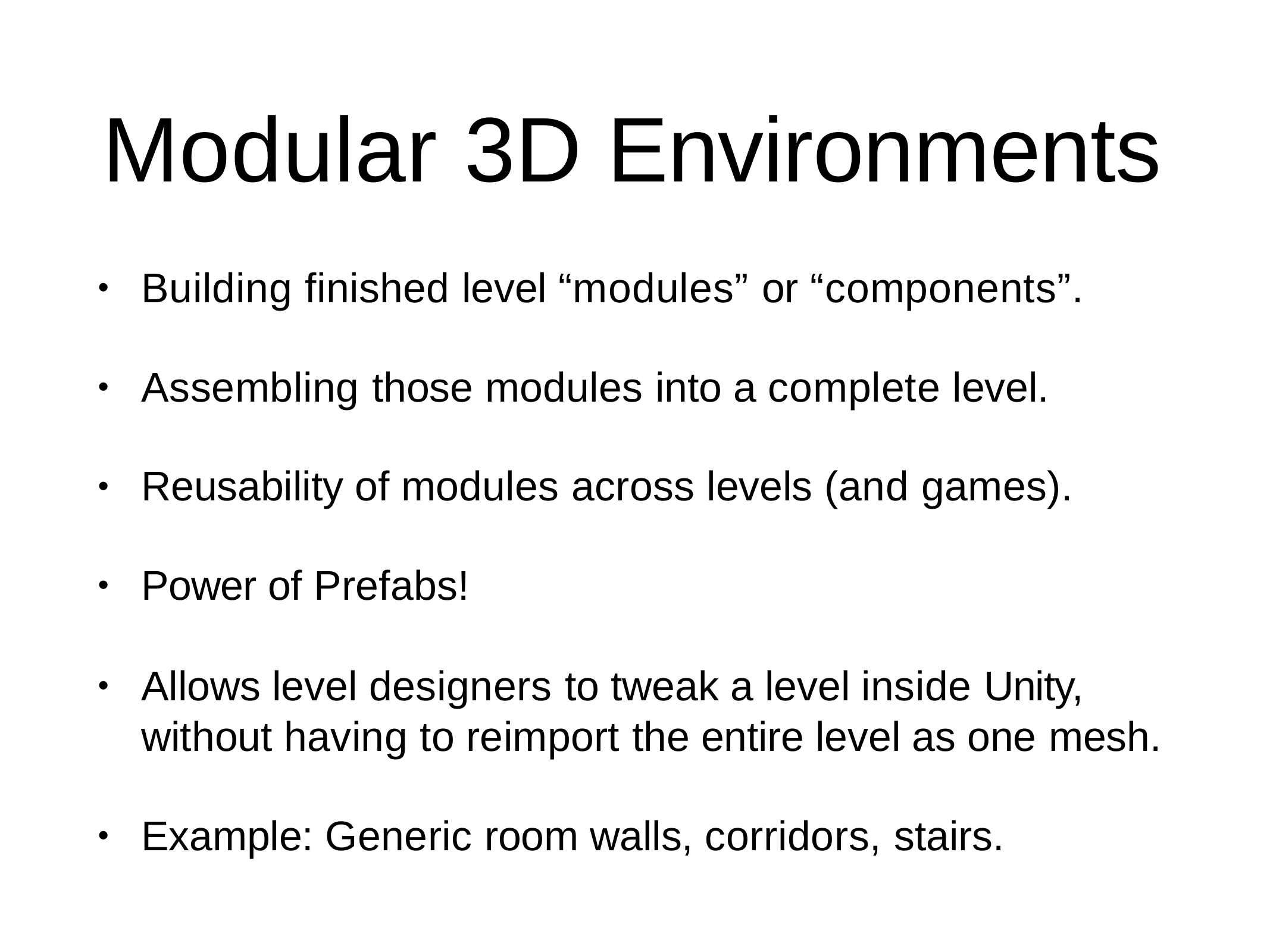

# Modular 3D Environments
Building finished level “modules” or “components”.
•
Assembling those modules into a complete level.
•
Reusability of modules across levels (and games).
•
Power of Prefabs!
•
Allows level designers to tweak a level inside Unity,  without having to reimport the entire level as one mesh.
•
Example: Generic room walls, corridors, stairs.
•